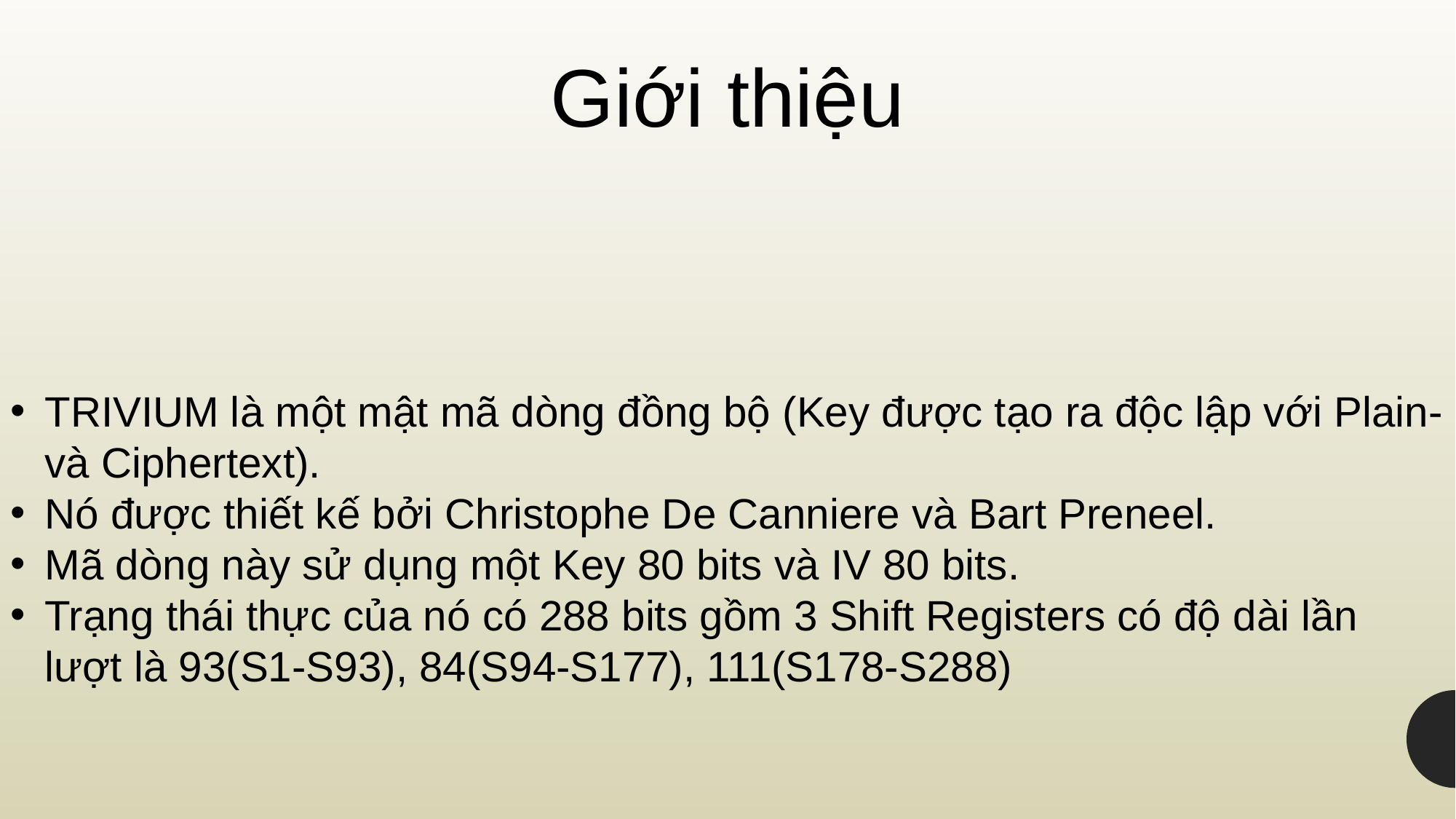

Giới thiệu
TRIVIUM là một mật mã dòng đồng bộ (Key được tạo ra độc lập với Plain- và Ciphertext).
Nó được thiết kế bởi Christophe De Canniere và Bart Preneel.
Mã dòng này sử dụng một Key 80 bits và IV 80 bits.
Trạng thái thực của nó có 288 bits gồm 3 Shift Registers có độ dài lần lượt là 93(S1-S93), 84(S94-S177), 111(S178-S288)